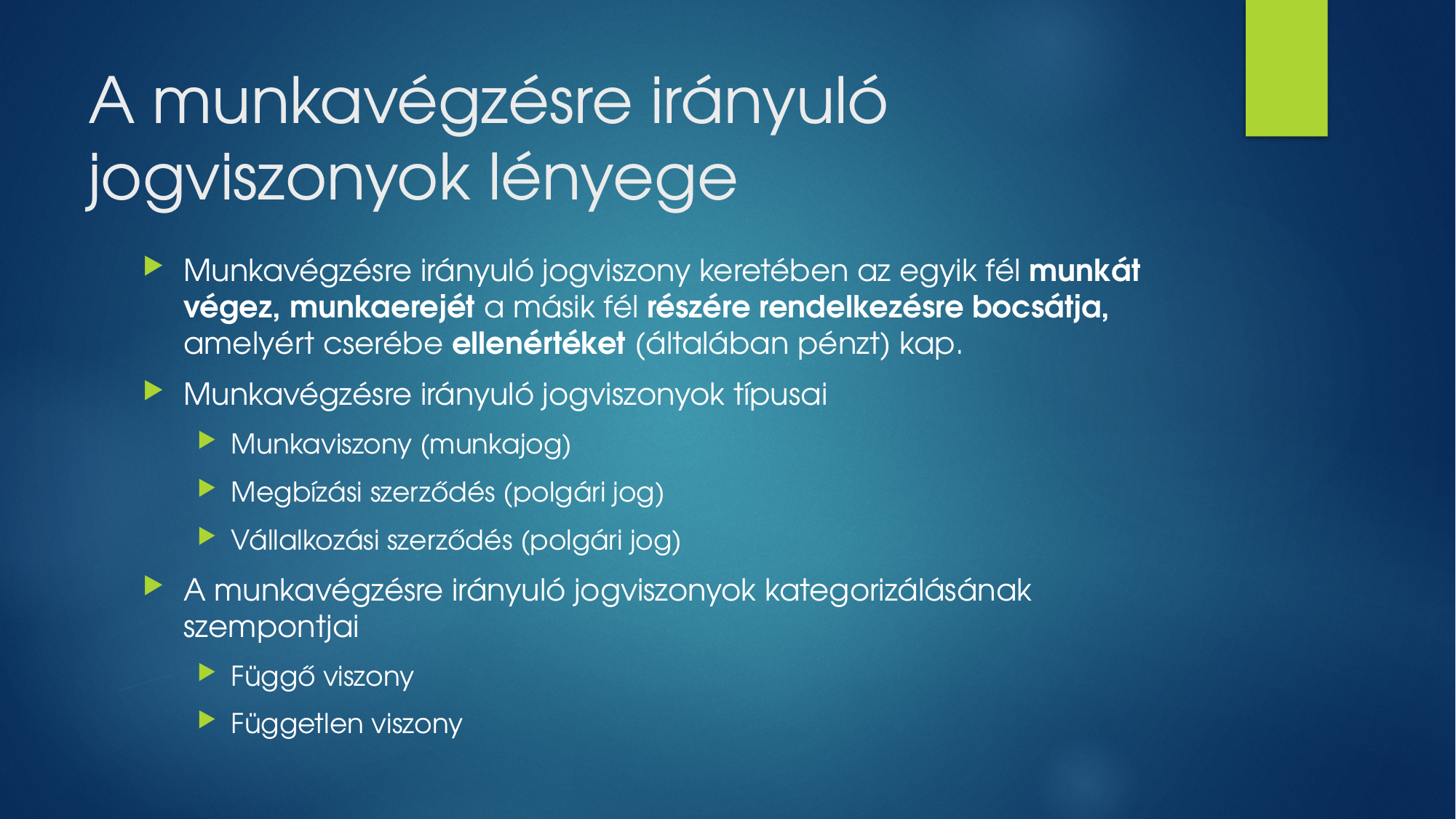

# A munkavégzésre irányuló jogviszonyok lényege
Munkavégzésre irányuló jogviszony keretében az egyik fél munkát végez, munkaerejét a másik fél részére rendelkezésre bocsátja, amelyért cserébe ellenértéket (általában pénzt) kap.
Munkavégzésre irányuló jogviszonyok típusai
Munkaviszony (munkajog)
Megbízási szerződés (polgári jog)
Vállalkozási szerződés (polgári jog)
A munkavégzésre irányuló jogviszonyok kategorizálásának szempontjai
Függő viszony
Független viszony